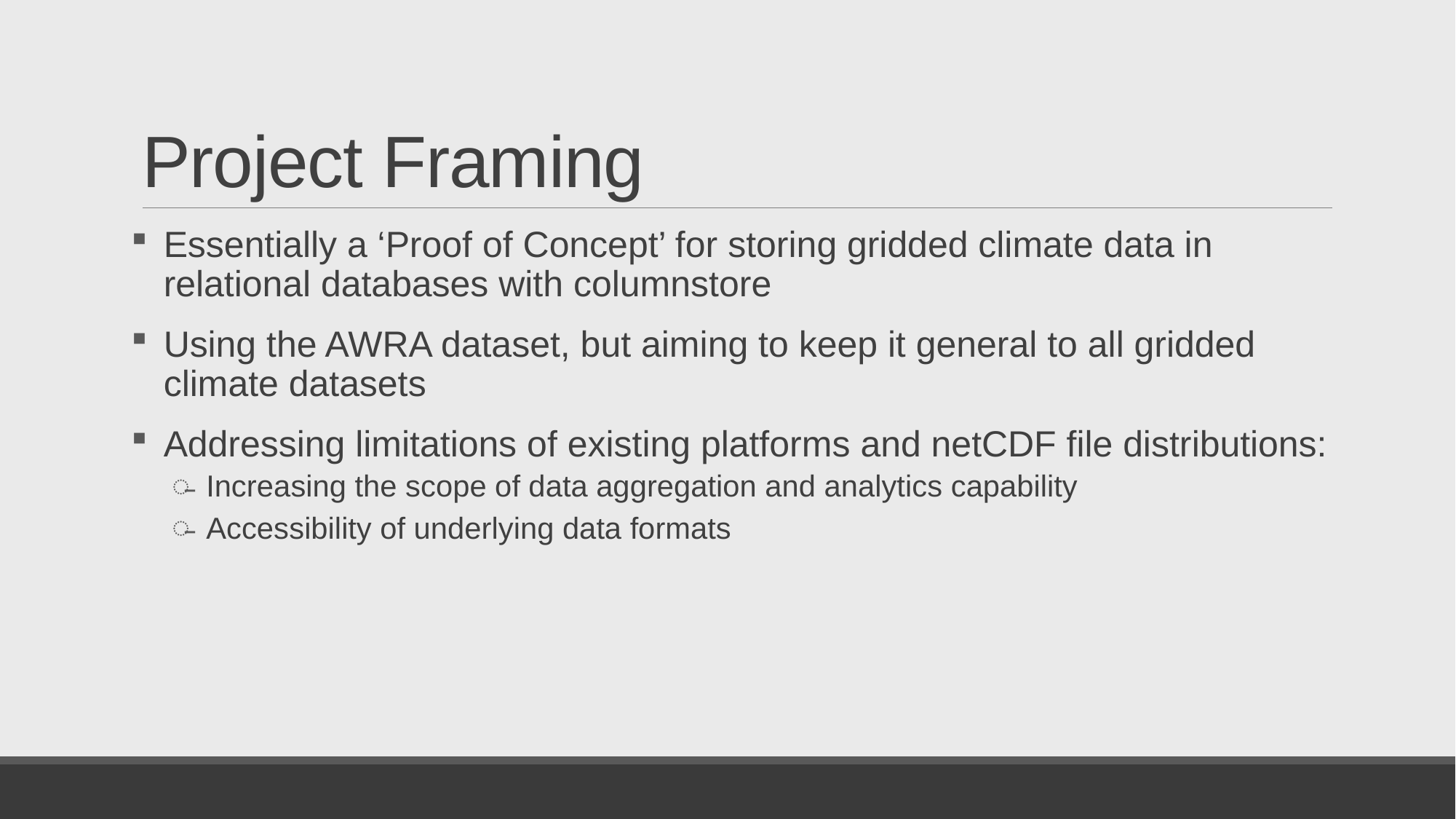

# Project Framing
Essentially a ‘Proof of Concept’ for storing gridded climate data in relational databases with columnstore
Using the AWRA dataset, but aiming to keep it general to all gridded climate datasets
Addressing limitations of existing platforms and netCDF file distributions:
Increasing the scope of data aggregation and analytics capability
Accessibility of underlying data formats